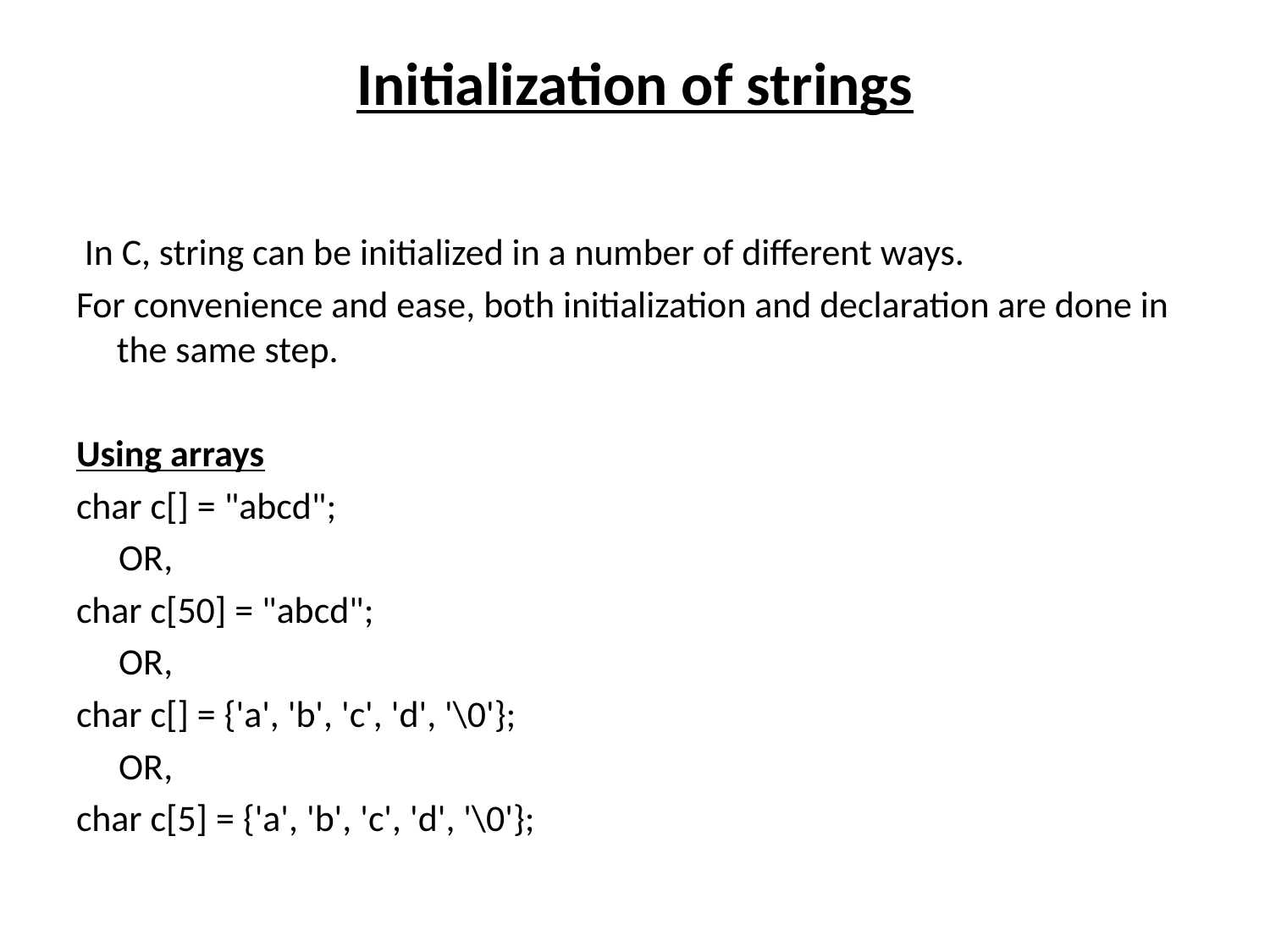

# Initialization of strings
 In C, string can be initialized in a number of different ways.
For convenience and ease, both initialization and declaration are done in the same step.

Using arrays
char c[] = "abcd";
     OR,
char c[50] = "abcd";
     OR,
char c[] = {'a', 'b', 'c', 'd', '\0'};
     OR,
char c[5] = {'a', 'b', 'c', 'd', '\0'};